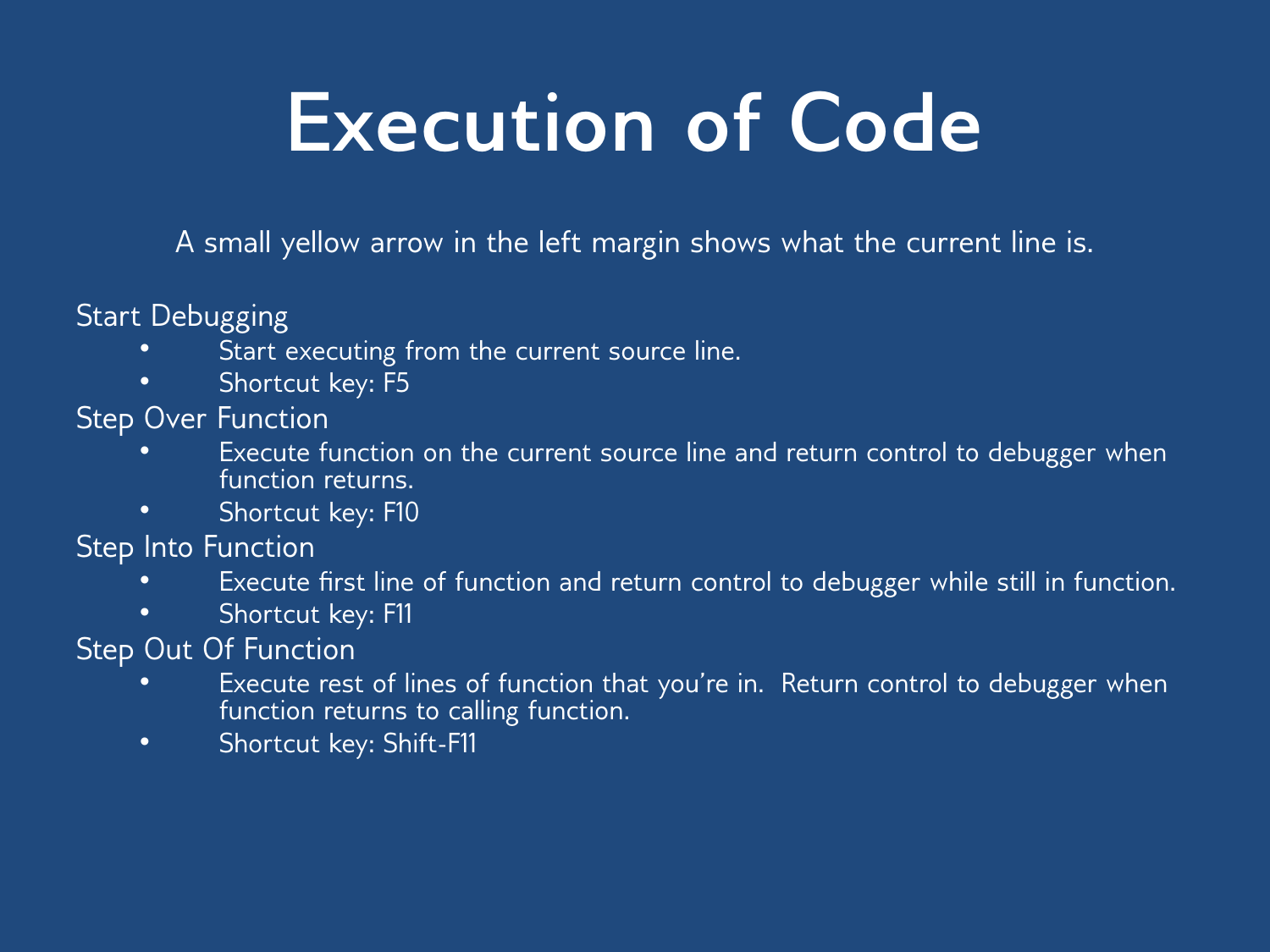

# Execution of Code
A small yellow arrow in the left margin shows what the current line is.

Start Debugging
Start executing from the current source line.
Shortcut key: F5
Step Over Function
Execute function on the current source line and return control to debugger when function returns.
Shortcut key: F10
Step Into Function
Execute first line of function and return control to debugger while still in function.
Shortcut key: F11
Step Out Of Function
Execute rest of lines of function that you’re in.  Return control to debugger when function returns to calling function.
Shortcut key: Shift-F11